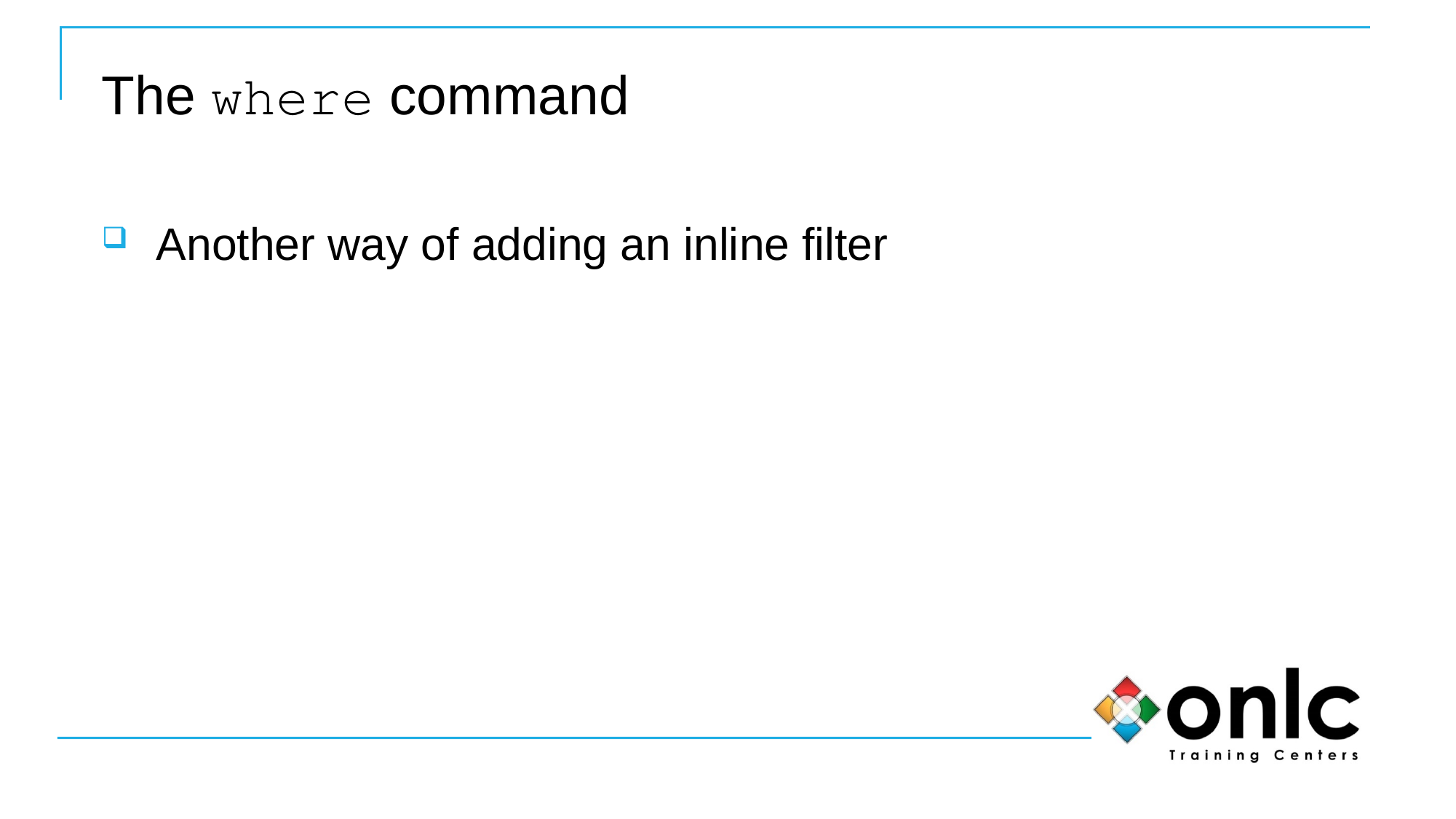

# The where command
Another way of adding an inline filter